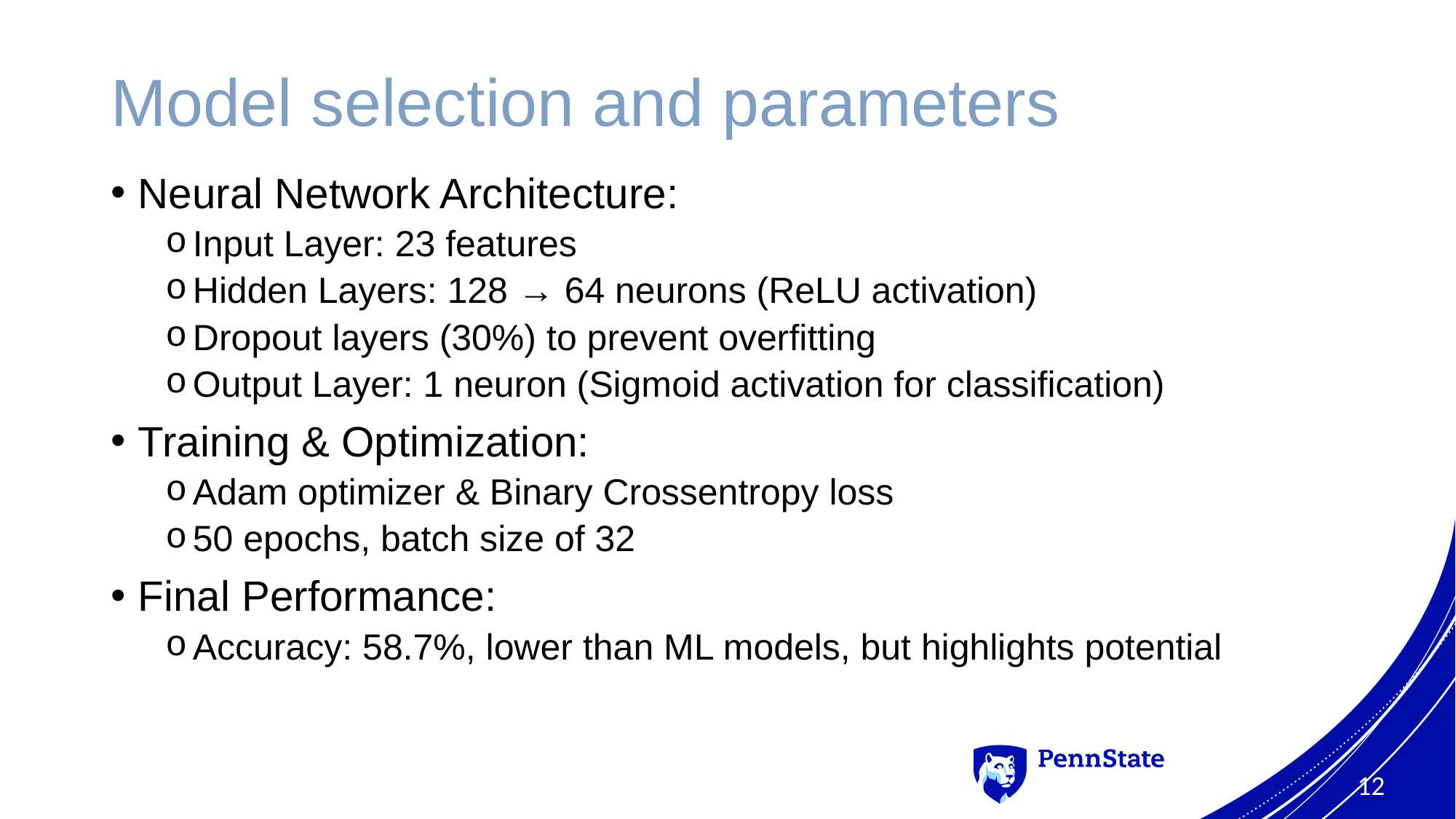

# Model selection and parameters
Neural Network Architecture:
Input Layer: 23 features
Hidden Layers: 128 → 64 neurons (ReLU activation)
Dropout layers (30%) to prevent overfitting
Output Layer: 1 neuron (Sigmoid activation for classification)
Training & Optimization:
Adam optimizer & Binary Crossentropy loss
50 epochs, batch size of 32
Final Performance:
Accuracy: 58.7%, lower than ML models, but highlights potential